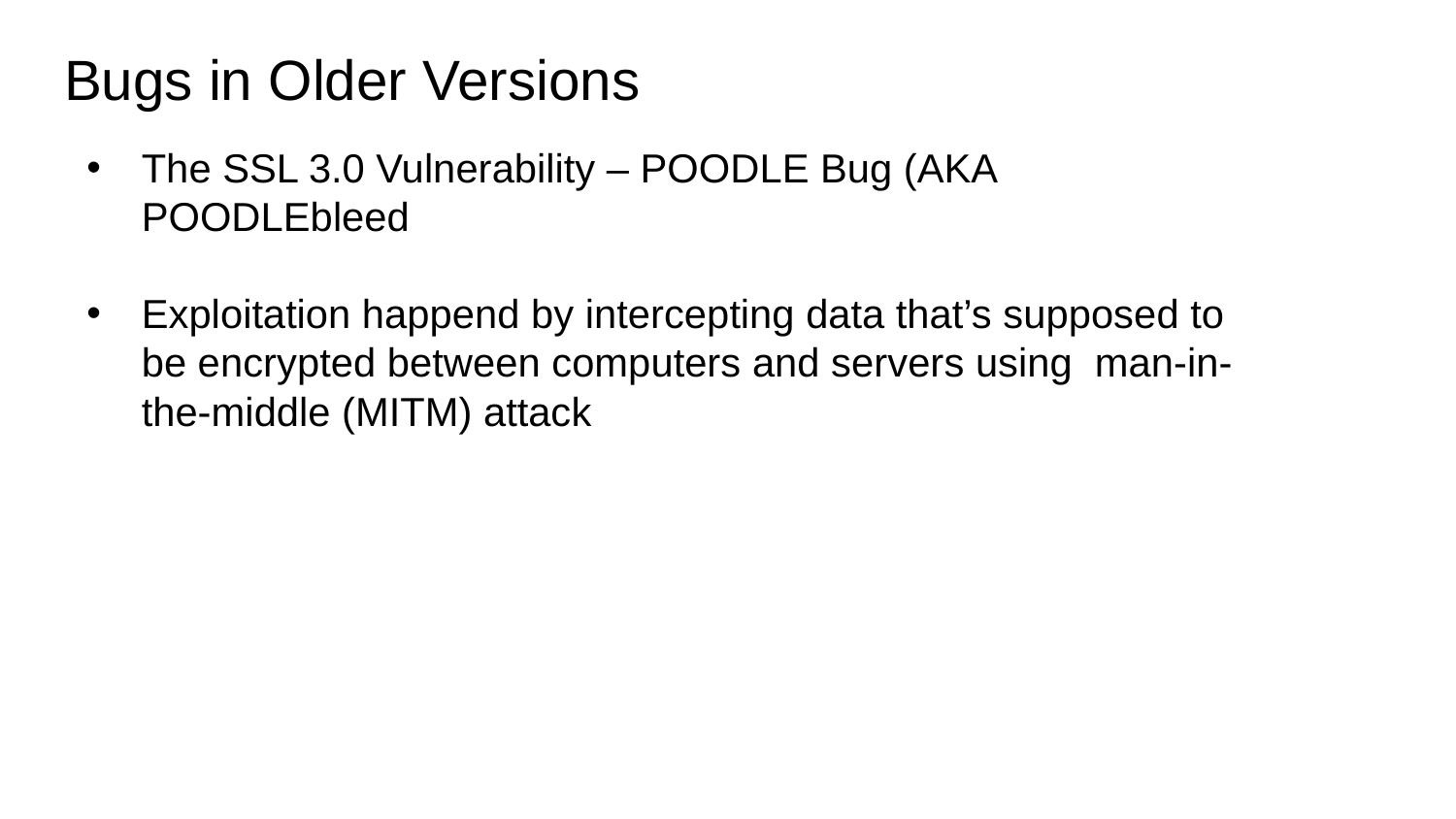

# Bugs in Older Versions

The SSL 3.0 Vulnerability – POODLE Bug (AKA POODLEbleed

Exploitation happend by intercepting data that’s supposed to be encrypted between computers and servers using  man-in-the-middle (MITM) attack